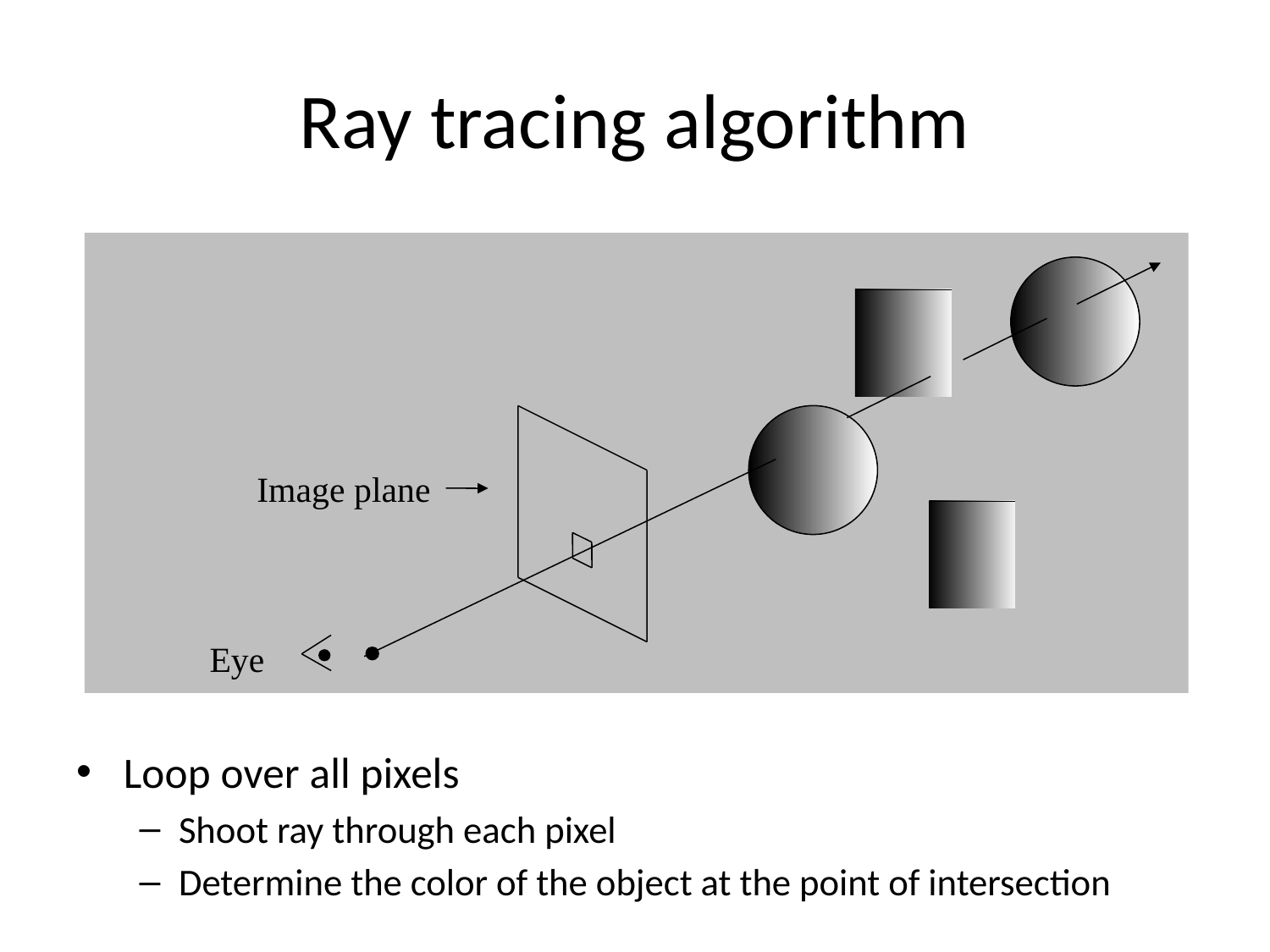

# Ray tracing algorithm

Image plane

Eye

Loop over all pixels
Shoot ray through each pixel
Determine the color of the object at the point of intersection